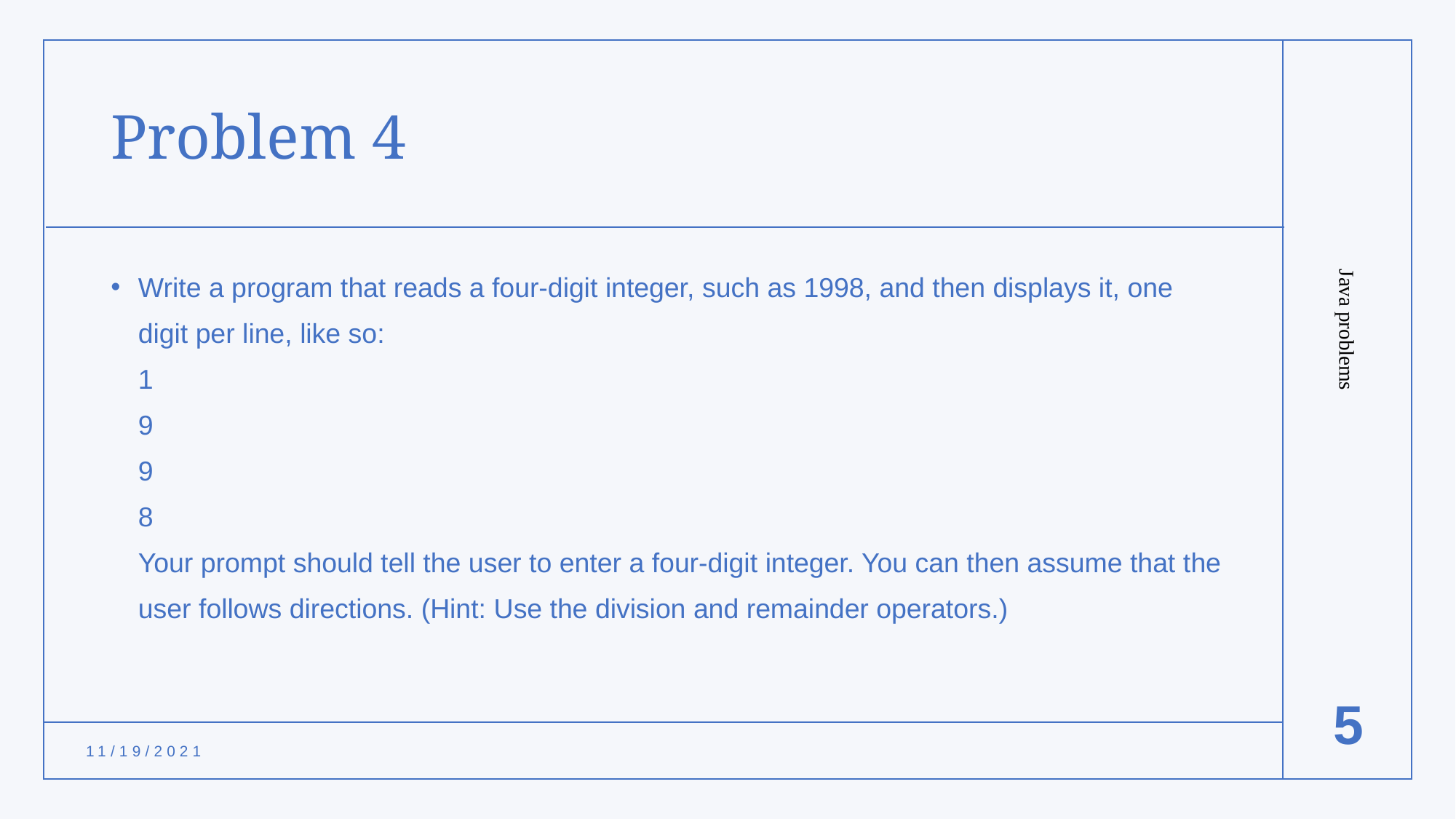

# Problem 4
Write a program that reads a four-digit integer, such as 1998, and then displays it, one digit per line, like so:
1
9
9
8
Your prompt should tell the user to enter a four-digit integer. You can then assume that the user follows directions. (Hint: Use the division and remainder operators.)
Java problems
5
11/19/2021